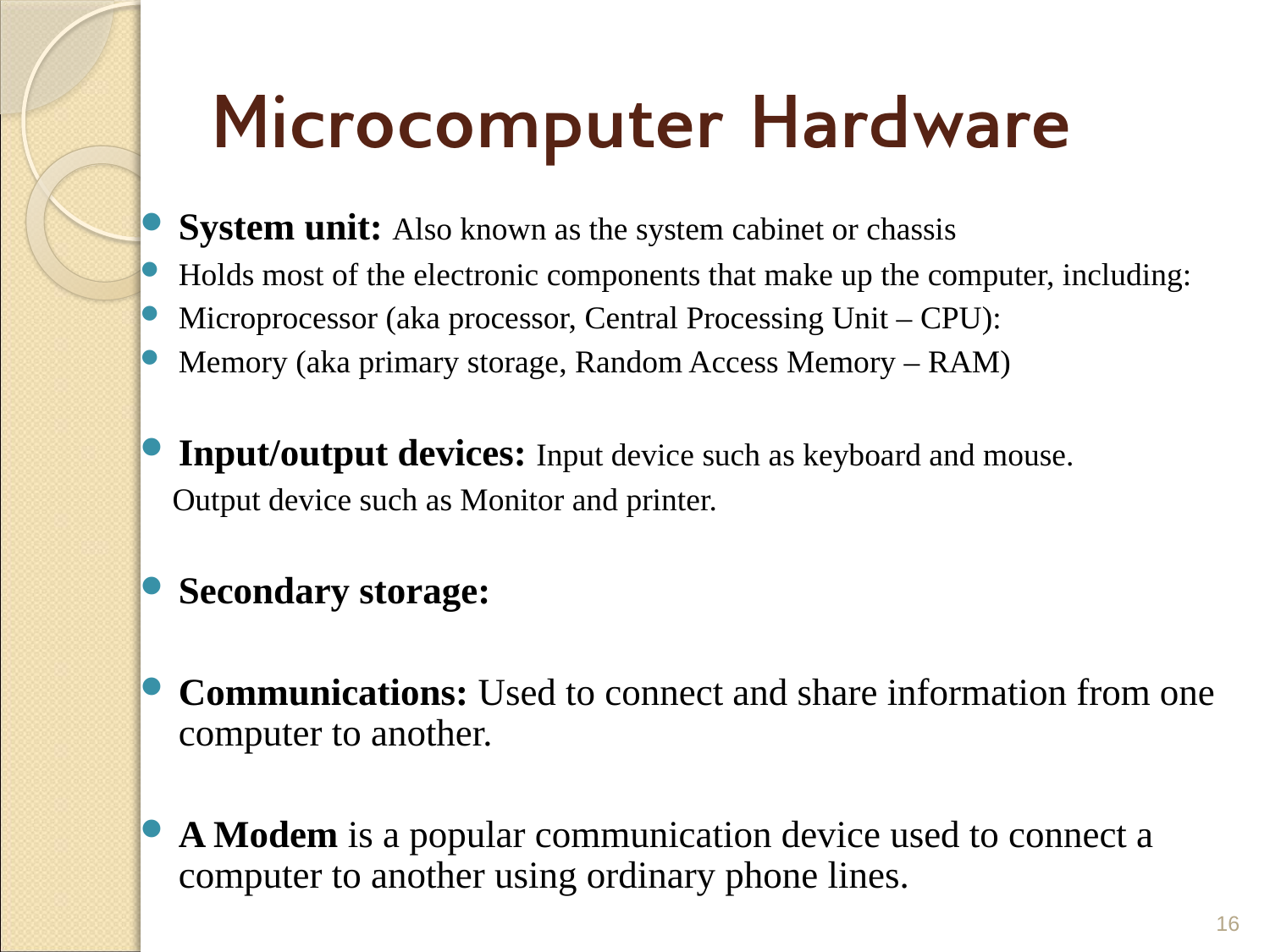

# Microcomputer Hardware
System unit: Also known as the system cabinet or chassis
Holds most of the electronic components that make up the computer, including:
Microprocessor (aka processor, Central Processing Unit – CPU):
Memory (aka primary storage, Random Access Memory – RAM)

Input/output devices: Input device such as keyboard and mouse.
    Output device such as Monitor and printer.

Secondary storage:

Communications: Used to connect and share information from one computer to another.

A Modem is a popular communication device used to connect a computer to another using ordinary phone lines.
16